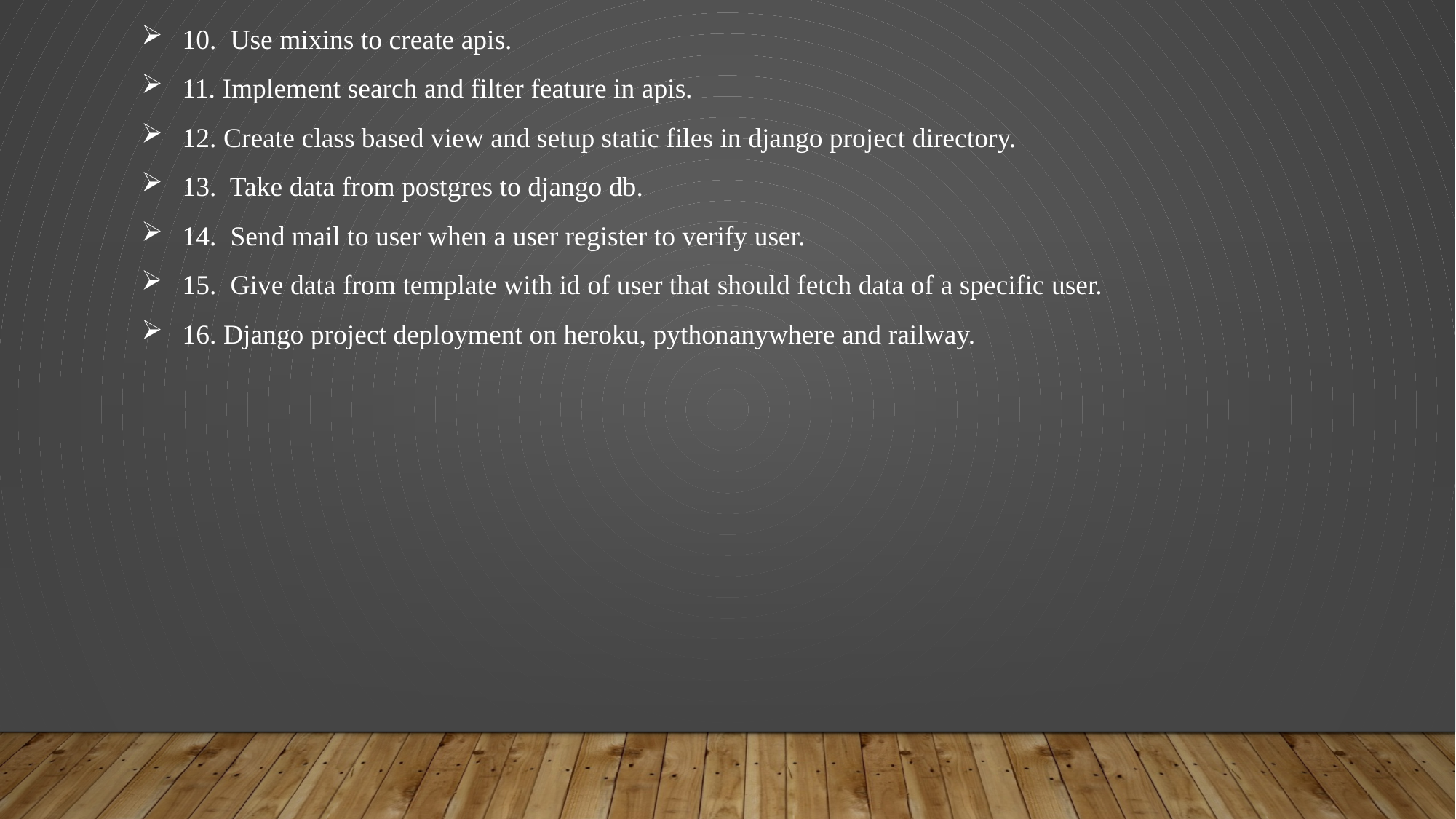

10.  Use mixins to create apis.
11. Implement search and filter feature in apis.
12. Create class based view and setup static files in django project directory.
13.  Take data from postgres to django db.
14.  Send mail to user when a user register to verify user.
15.  Give data from template with id of user that should fetch data of a specific user.
16. Django project deployment on heroku, pythonanywhere and railway.